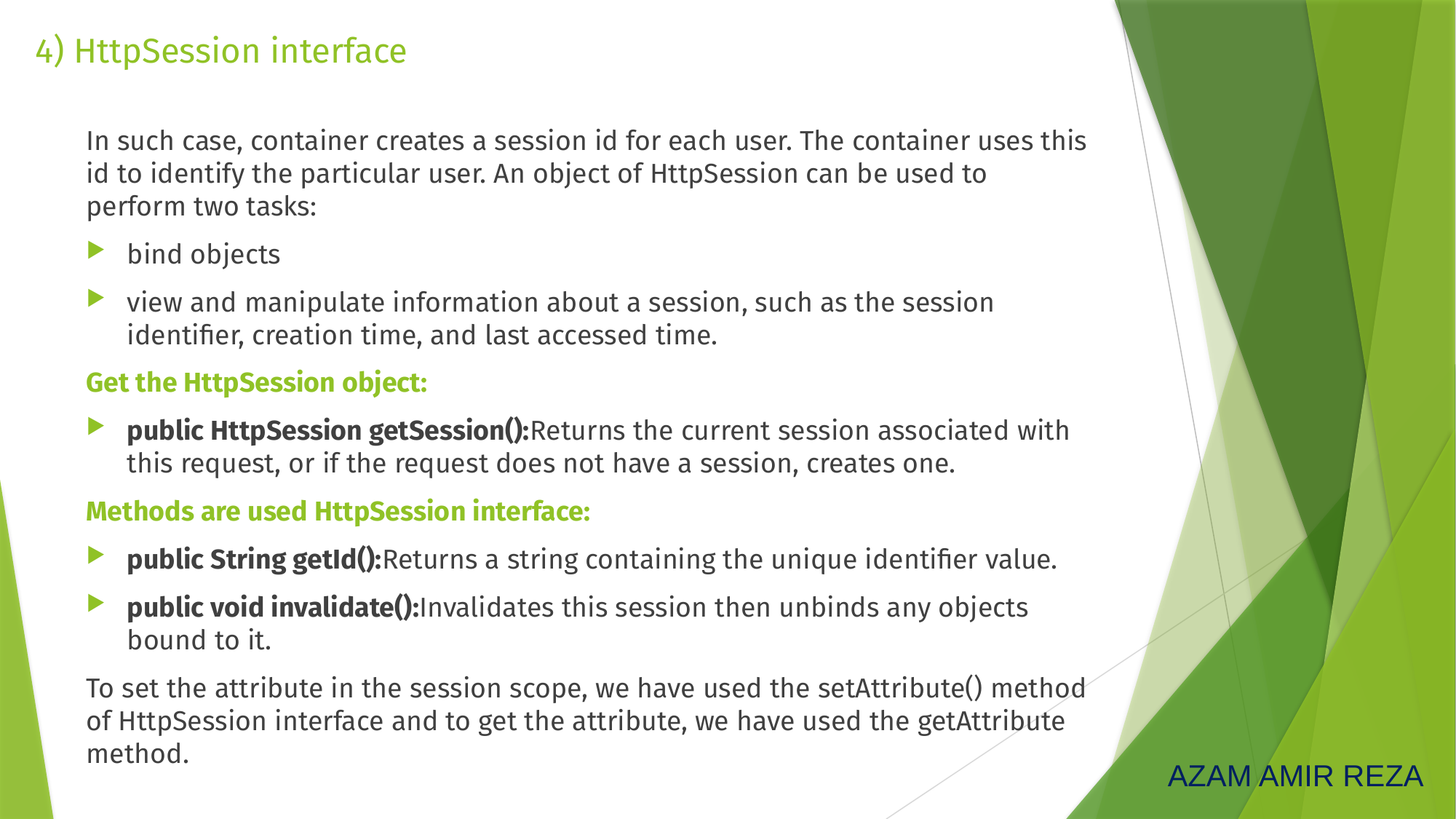

# 4) HttpSession interface
In such case, container creates a session id for each user. The container uses this id to identify the particular user. An object of HttpSession can be used to perform two tasks:
bind objects
view and manipulate information about a session, such as the session identifier, creation time, and last accessed time.
Get the HttpSession object:
public HttpSession getSession():Returns the current session associated with this request, or if the request does not have a session, creates one.
Methods are used HttpSession interface:
public String getId():Returns a string containing the unique identifier value.
public void invalidate():Invalidates this session then unbinds any objects bound to it.
To set the attribute in the session scope, we have used the setAttribute() method of HttpSession interface and to get the attribute, we have used the getAttribute method.
AZAM AMIR REZA